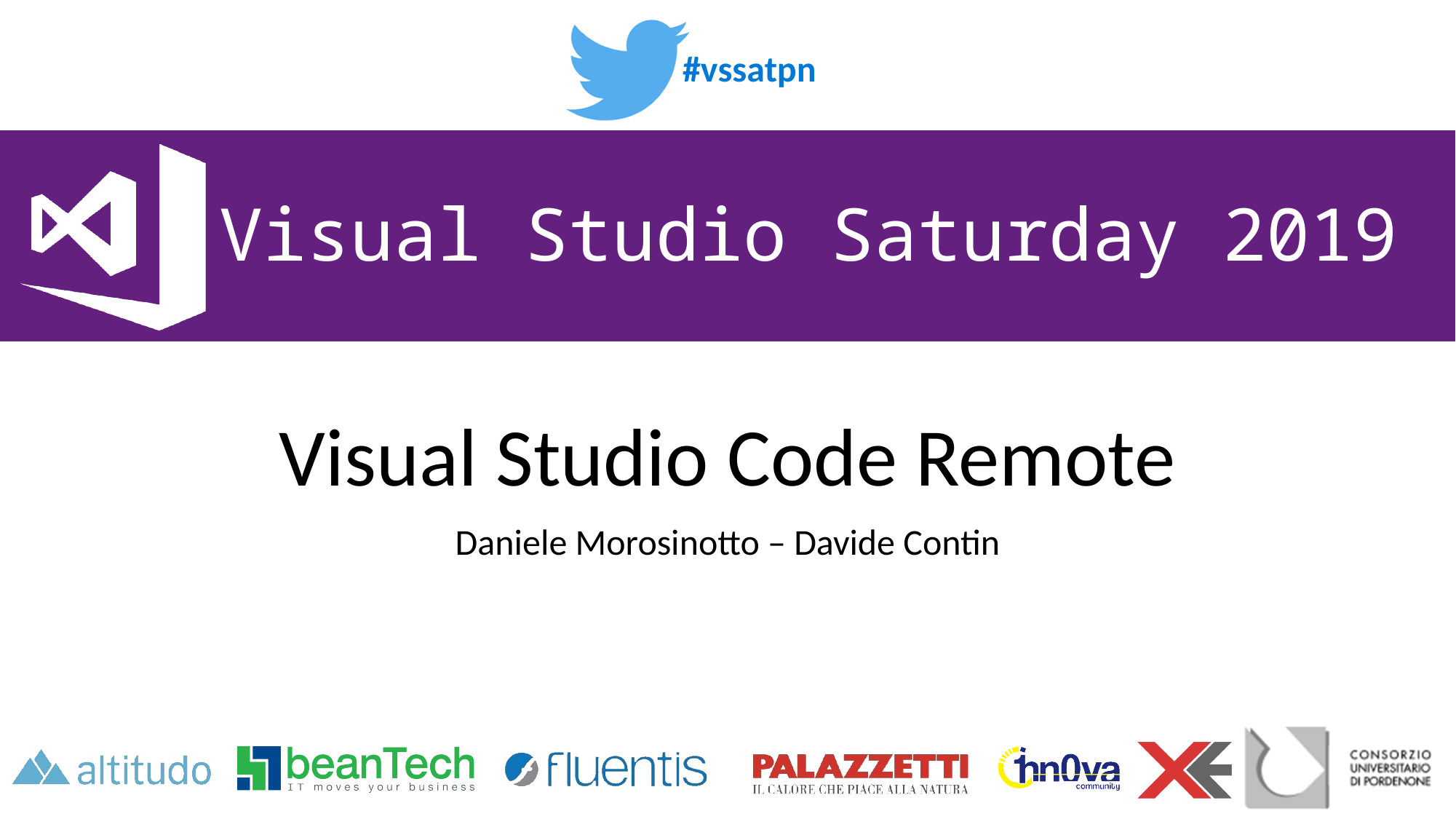

# Visual Studio Code Remote
Daniele Morosinotto – Davide Contin